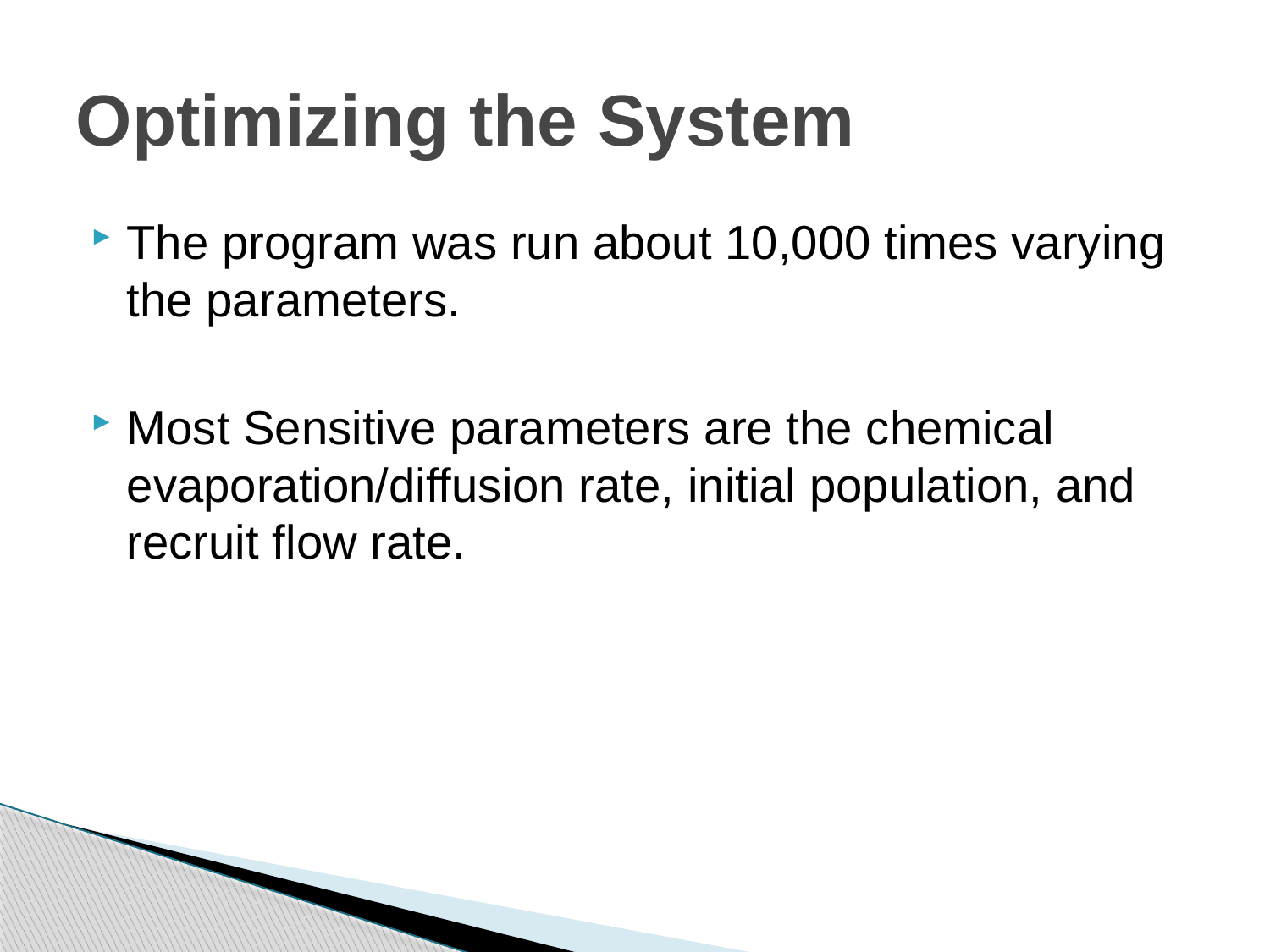

# Optimizing the System
The program was run about 10,000 times varying the parameters.

Most Sensitive parameters are the chemical evaporation/diffusion rate, initial population, and recruit flow rate.